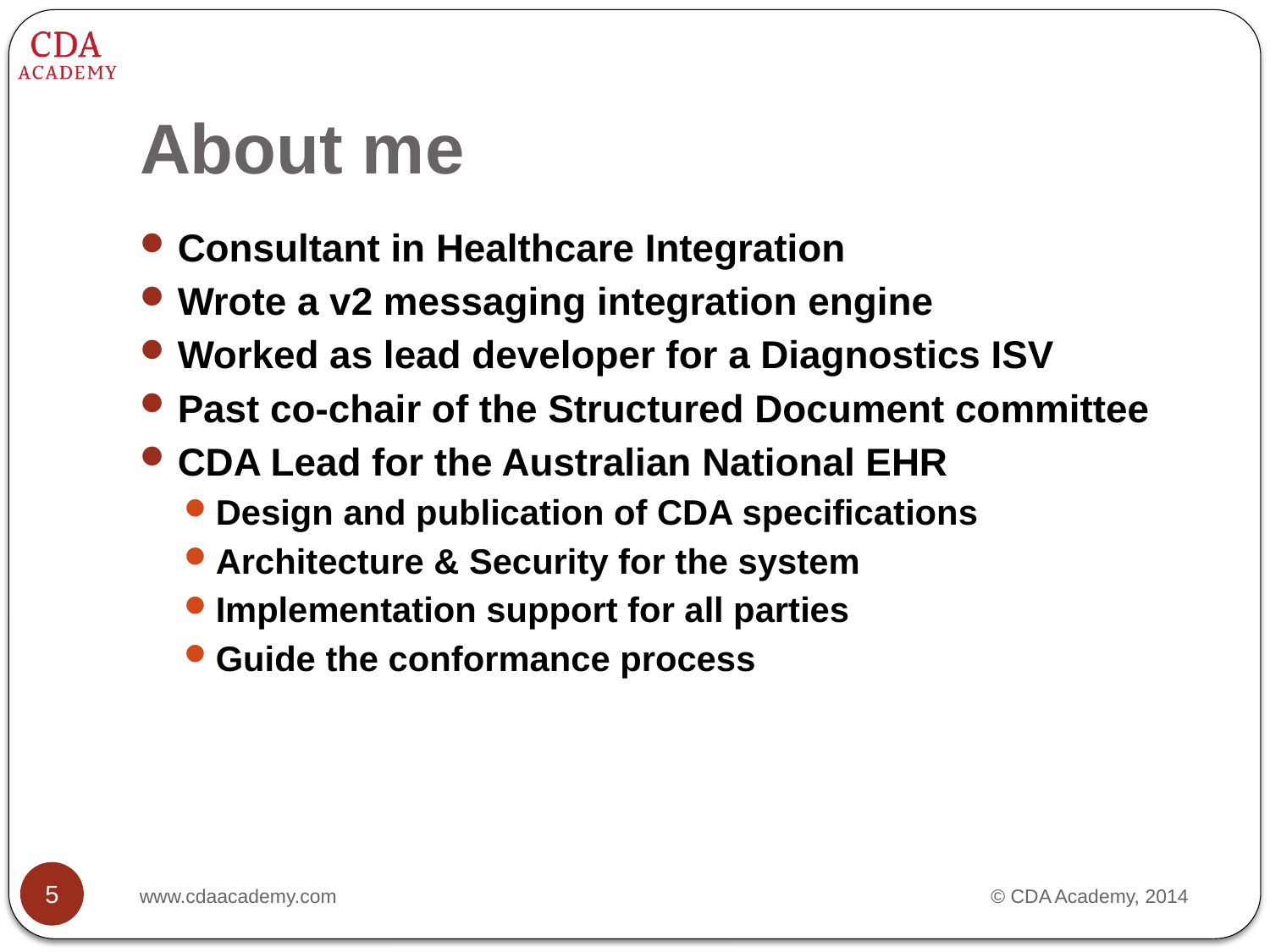

# About me
Consultant in Healthcare Integration
Wrote a v2 messaging integration engine
Worked as lead developer for a Diagnostics ISV
Past co-chair of the Structured Document committee
CDA Lead for the Australian National EHR
Design and publication of CDA specifications
Architecture & Security for the system
Implementation support for all parties
Guide the conformance process

5
www.cdaacademy.com
© CDA Academy, 2014